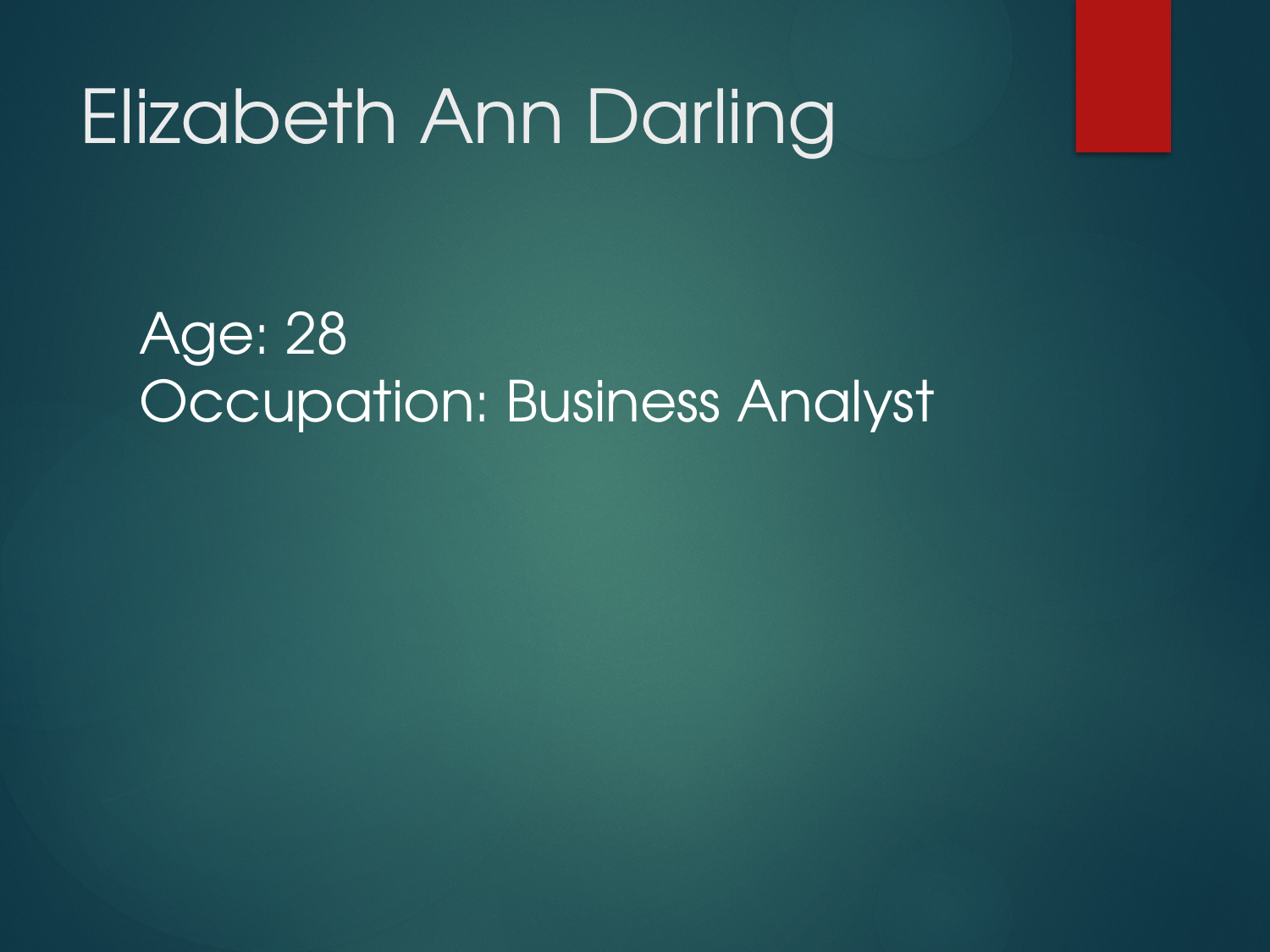

# Elizabeth Ann Darling

Age: 28
Occupation: Business Analyst